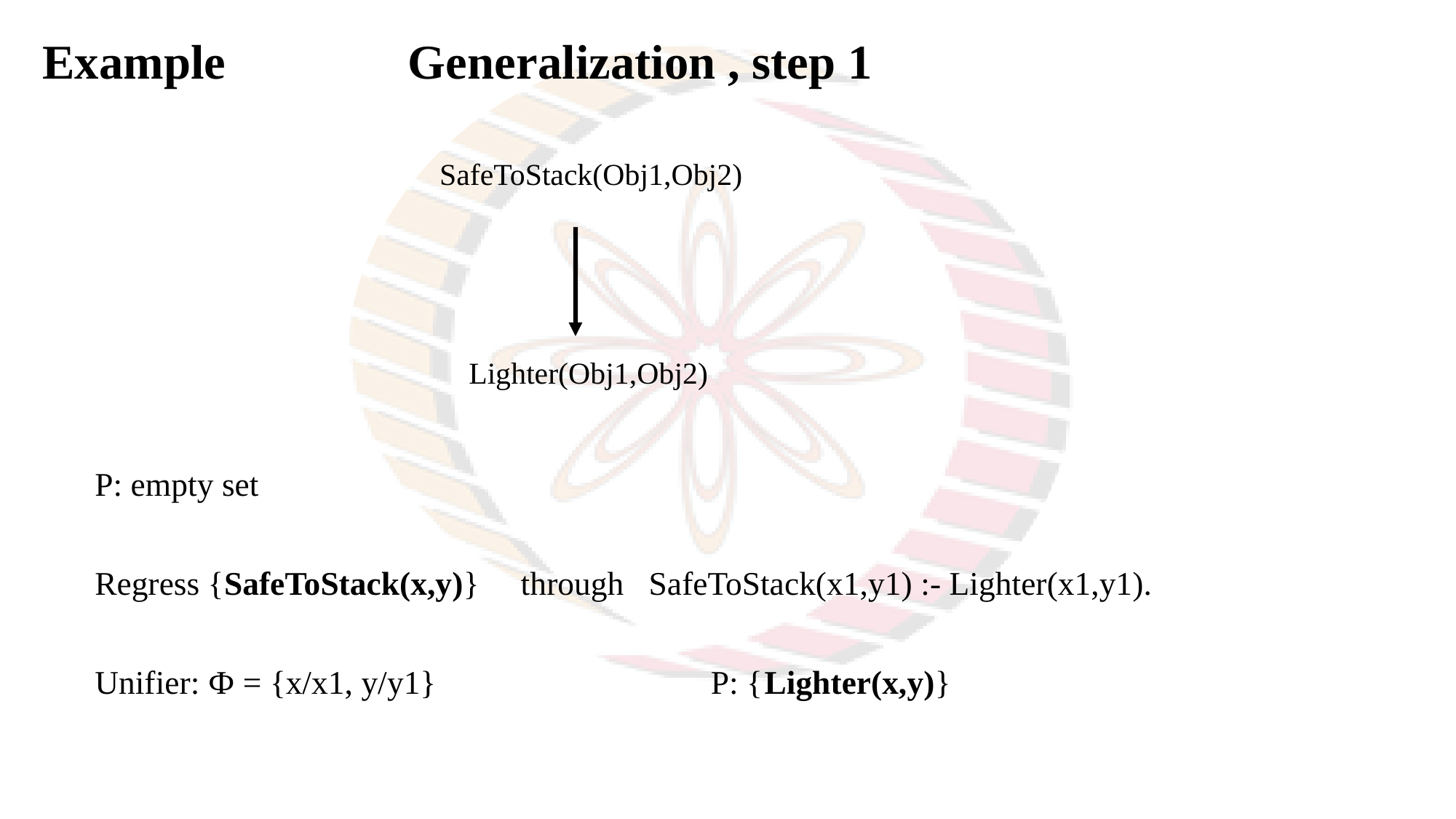

Example               Generalization , step 1
SafeToStack(Obj1,Obj2)

Lighter(Obj1,Obj2)
P: empty set

Regress {SafeToStack(x,y)}     through   SafeToStack(x1,y1) :- Lighter(x1,y1).

Unifier: Ф = {x/x1, y/y1}                                 P: {Lighter(x,y)}